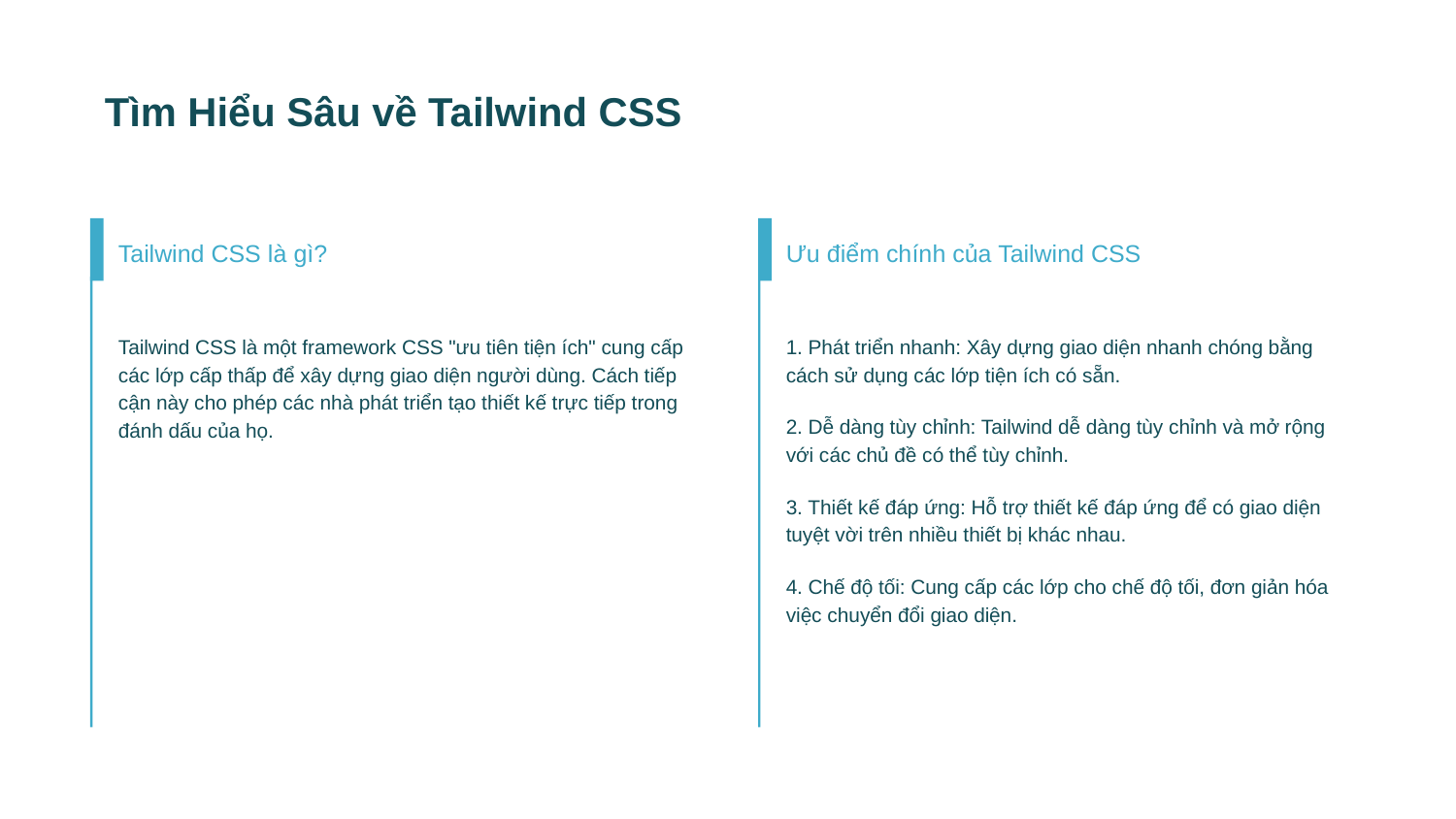

# Tìm Hiểu Sâu về Tailwind CSS
Tailwind CSS là gì?
Ưu điểm chính của Tailwind CSS
Tailwind CSS là một framework CSS "ưu tiên tiện ích" cung cấp các lớp cấp thấp để xây dựng giao diện người dùng. Cách tiếp cận này cho phép các nhà phát triển tạo thiết kế trực tiếp trong đánh dấu của họ.
1. Phát triển nhanh: Xây dựng giao diện nhanh chóng bằng cách sử dụng các lớp tiện ích có sẵn.
2. Dễ dàng tùy chỉnh: Tailwind dễ dàng tùy chỉnh và mở rộng với các chủ đề có thể tùy chỉnh.
3. Thiết kế đáp ứng: Hỗ trợ thiết kế đáp ứng để có giao diện tuyệt vời trên nhiều thiết bị khác nhau.
4. Chế độ tối: Cung cấp các lớp cho chế độ tối, đơn giản hóa việc chuyển đổi giao diện.